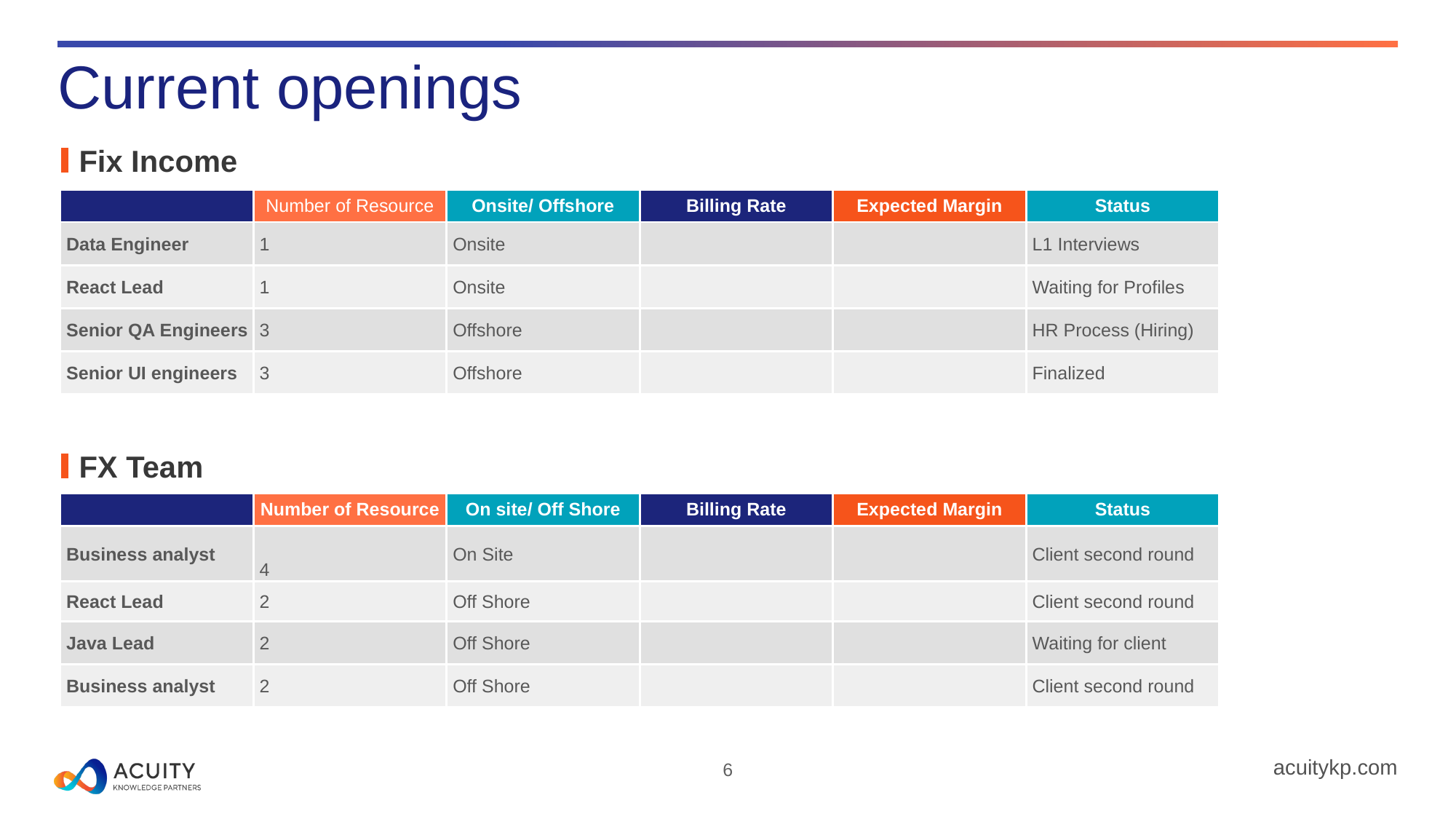

# Current openings
Fix Income
|  | Number of Resource | Onsite/ Offshore | Billing Rate | Expected Margin | Status |
| --- | --- | --- | --- | --- | --- |
| Data Engineer | 1 | Onsite |  |  | L1 Interviews |
| React Lead | 1 | Onsite |  |  | Waiting for Profiles |
| Senior QA Engineers | 3 | Offshore |  |  | HR Process (Hiring) |
| Senior UI engineers | 3 | Offshore |  |  | Finalized |
FX Team
|  | Number of Resource | On site/ Off Shore | Billing Rate | Expected Margin | Status |
| --- | --- | --- | --- | --- | --- |
| Business analyst | 4 | On Site |  |  | Client second round |
| React Lead | 2 | Off Shore |  |  | Client second round |
| Java Lead | 2 | Off Shore |  |  | Waiting for client |
| Business analyst | 2 | Off Shore |  |  | Client second round |